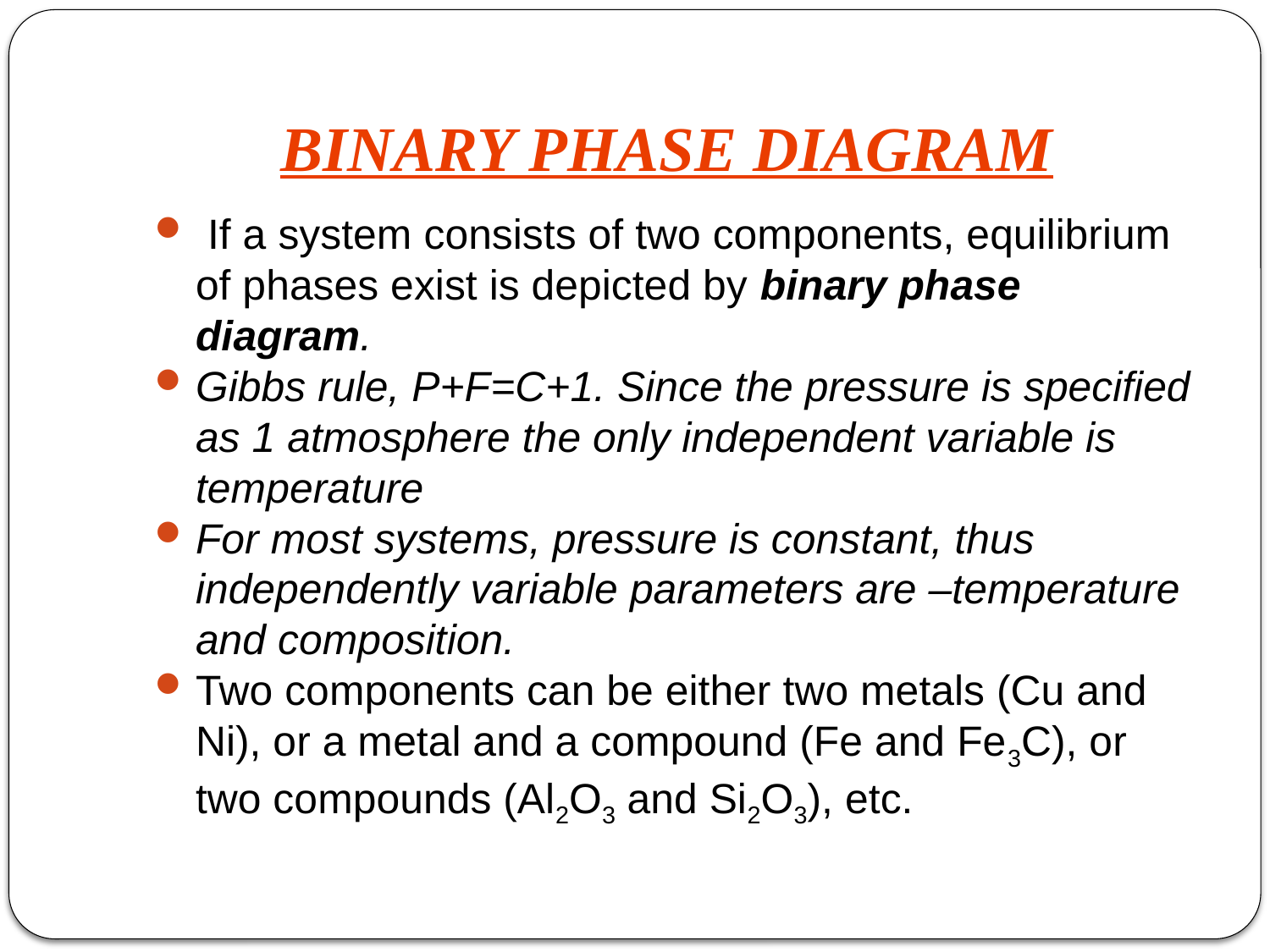

# BINARY PHASE DIAGRAM
 If a system consists of two components, equilibrium of phases exist is depicted by binary phase diagram.
Gibbs rule, P+F=C+1. Since the pressure is specified as 1 atmosphere the only independent variable is temperature
For most systems, pressure is constant, thus independently variable parameters are –temperature and composition.
Two components can be either two metals (Cu and Ni), or a metal and a compound (Fe and Fe3C), or two compounds (Al2O3 and Si2O3), etc.